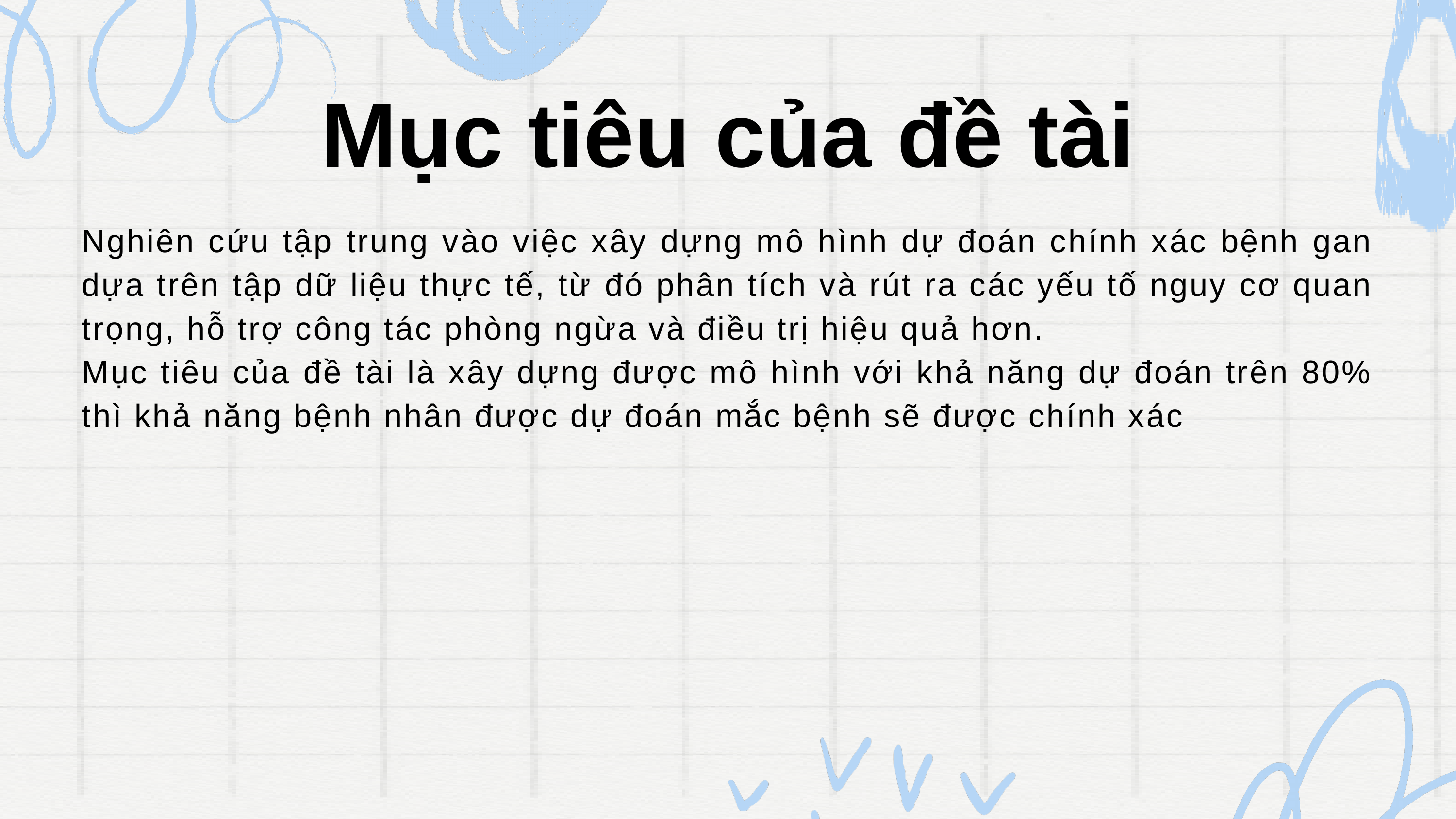

Mục tiêu của đề tài
Nghiên cứu tập trung vào việc xây dựng mô hình dự đoán chính xác bệnh gan dựa trên tập dữ liệu thực tế, từ đó phân tích và rút ra các yếu tố nguy cơ quan trọng, hỗ trợ công tác phòng ngừa và điều trị hiệu quả hơn.
Mục tiêu của đề tài là xây dựng được mô hình với khả năng dự đoán trên 80% thì khả năng bệnh nhân được dự đoán mắc bệnh sẽ được chính xác